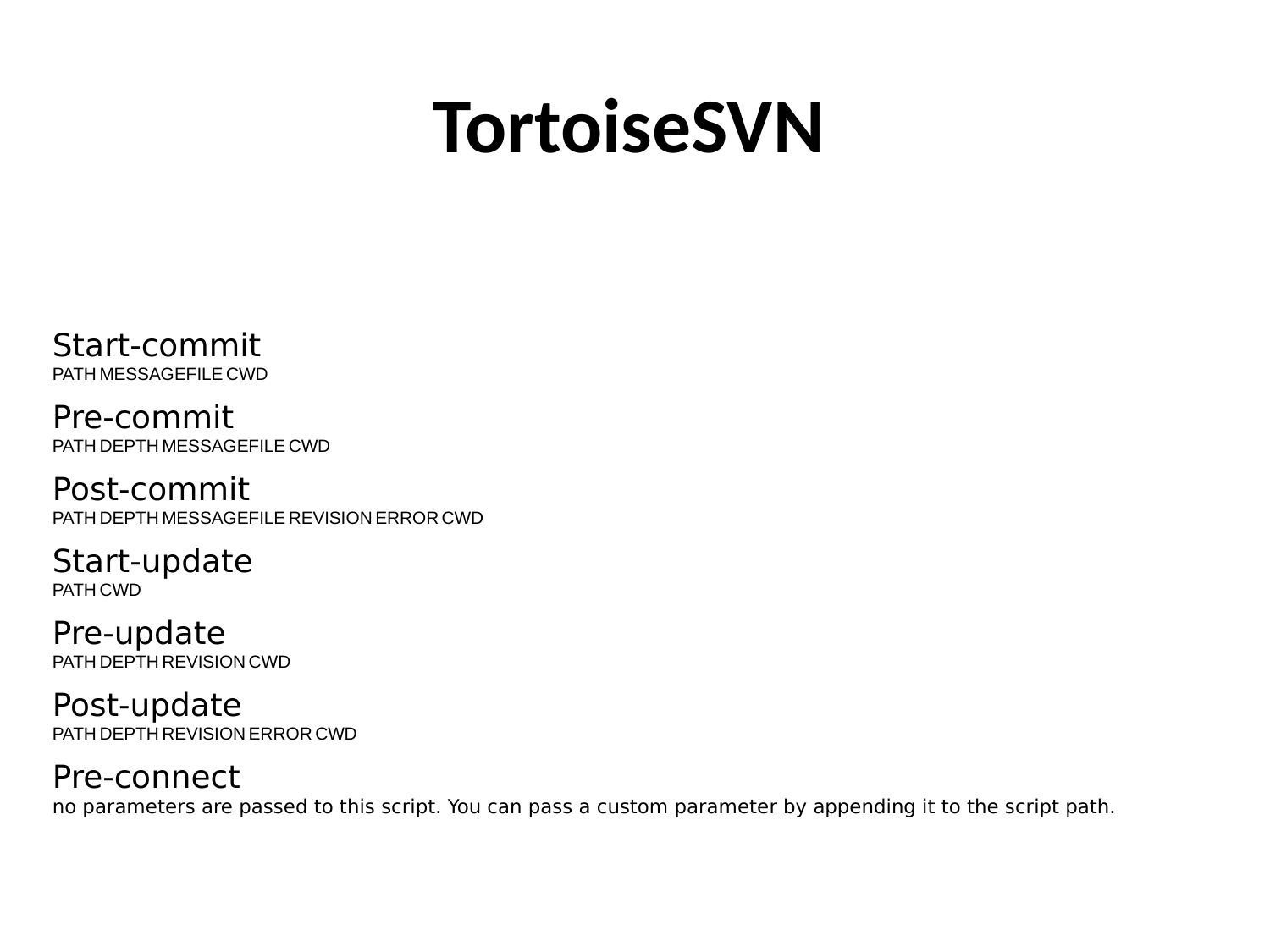

TortoiseSVN

Start-commit
PATH MESSAGEFILE CWD

Pre-commit
PATH DEPTH MESSAGEFILE CWD

Post-commit
PATH DEPTH MESSAGEFILE REVISION ERROR CWD

Start-update
PATH CWD

Pre-update
PATH DEPTH REVISION CWD

Post-update
PATH DEPTH REVISION ERROR CWD

Pre-connect
no parameters are passed to this script. You can pass a custom parameter by appending it to the script path.